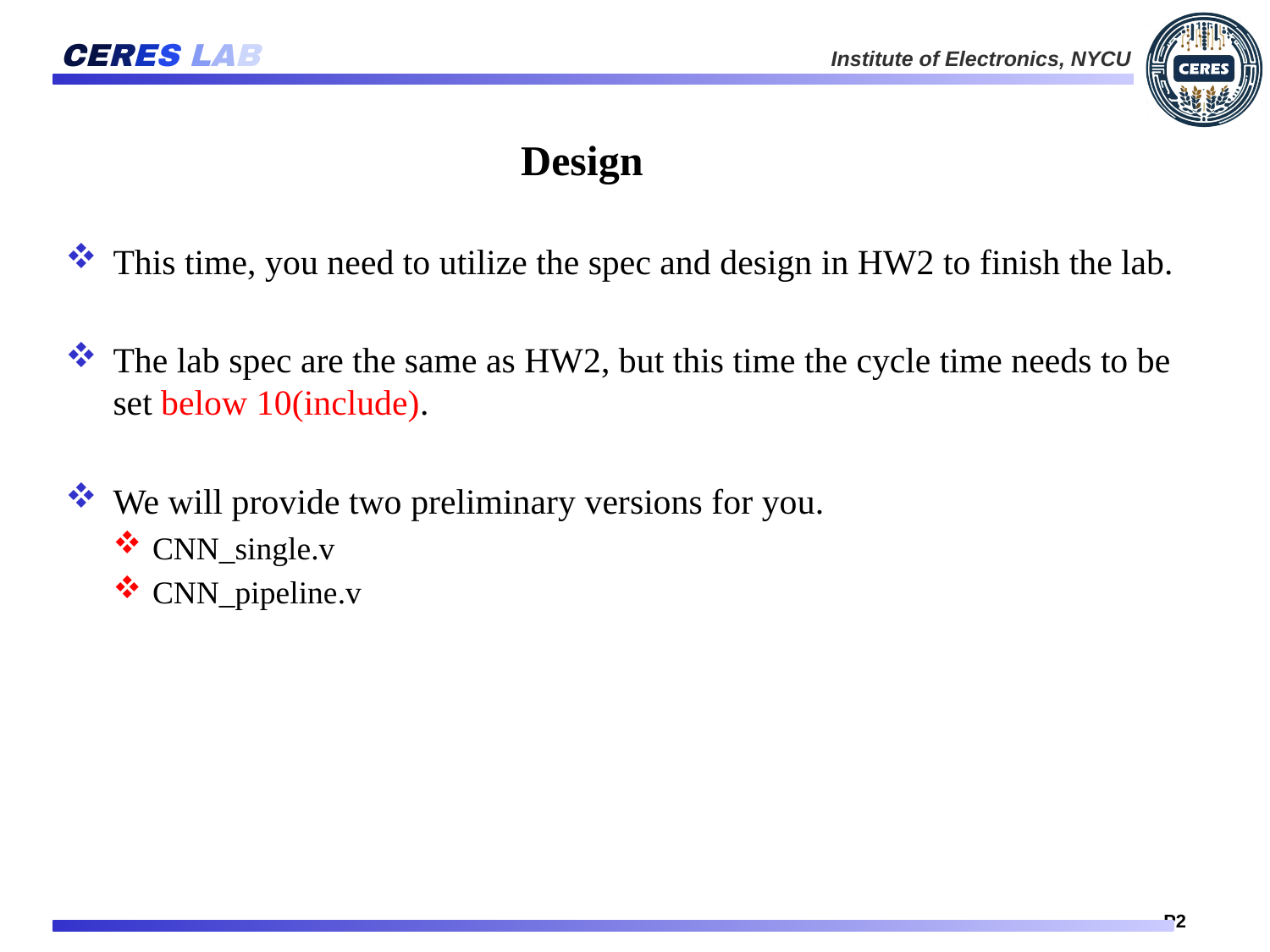

# Design
This time, you need to utilize the spec and design in HW2 to finish the lab.

The lab spec are the same as HW2, but this time the cycle time needs to be set below 10(include).

We will provide two preliminary versions for you.
CNN_single.v
CNN_pipeline.v